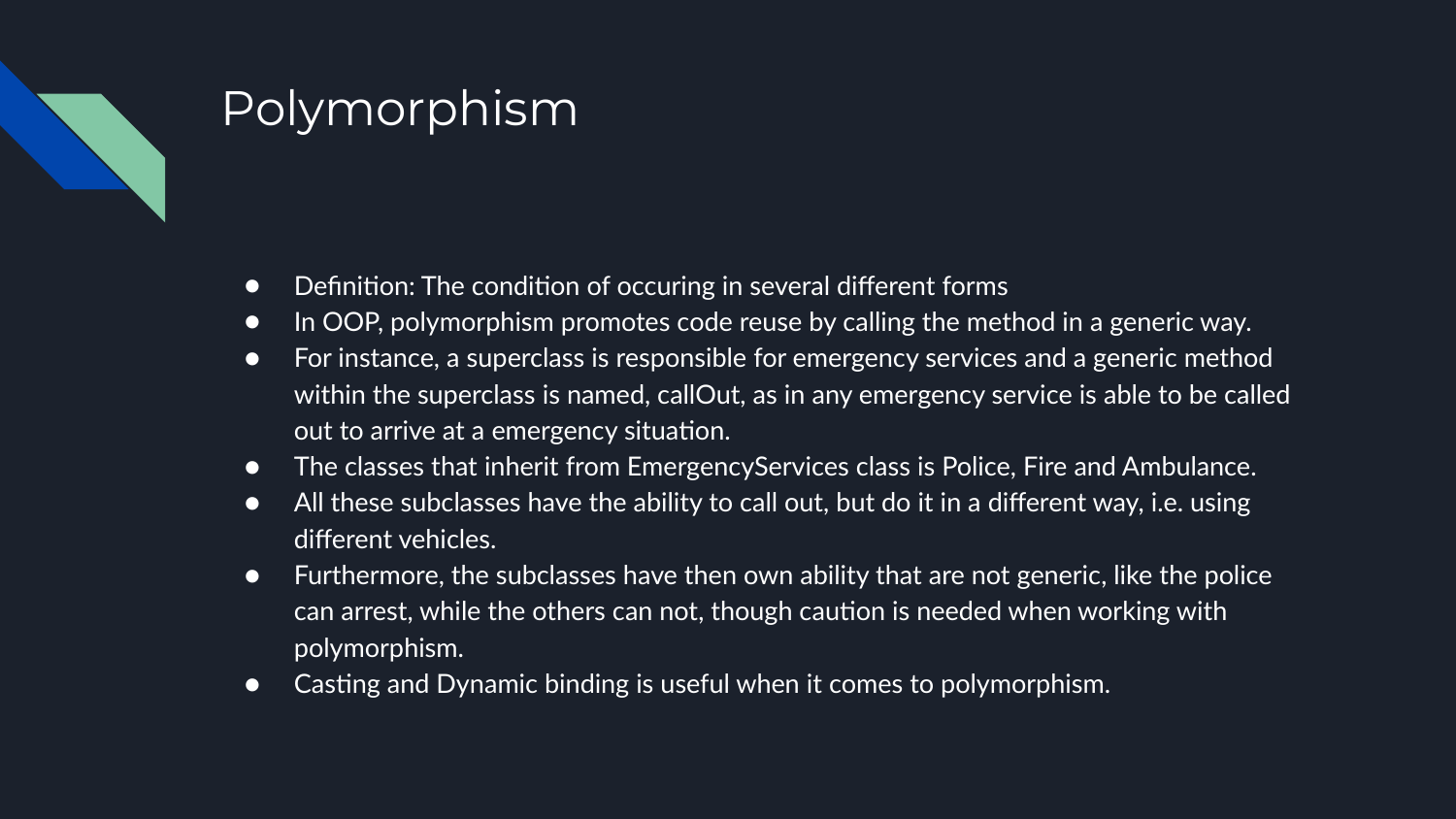

# Polymorphism
Definition: The condition of occuring in several different forms
In OOP, polymorphism promotes code reuse by calling the method in a generic way.
For instance, a superclass is responsible for emergency services and a generic method within the superclass is named, callOut, as in any emergency service is able to be called out to arrive at a emergency situation.
The classes that inherit from EmergencyServices class is Police, Fire and Ambulance.
All these subclasses have the ability to call out, but do it in a different way, i.e. using different vehicles.
Furthermore, the subclasses have then own ability that are not generic, like the police can arrest, while the others can not, though caution is needed when working with polymorphism.
Casting and Dynamic binding is useful when it comes to polymorphism.